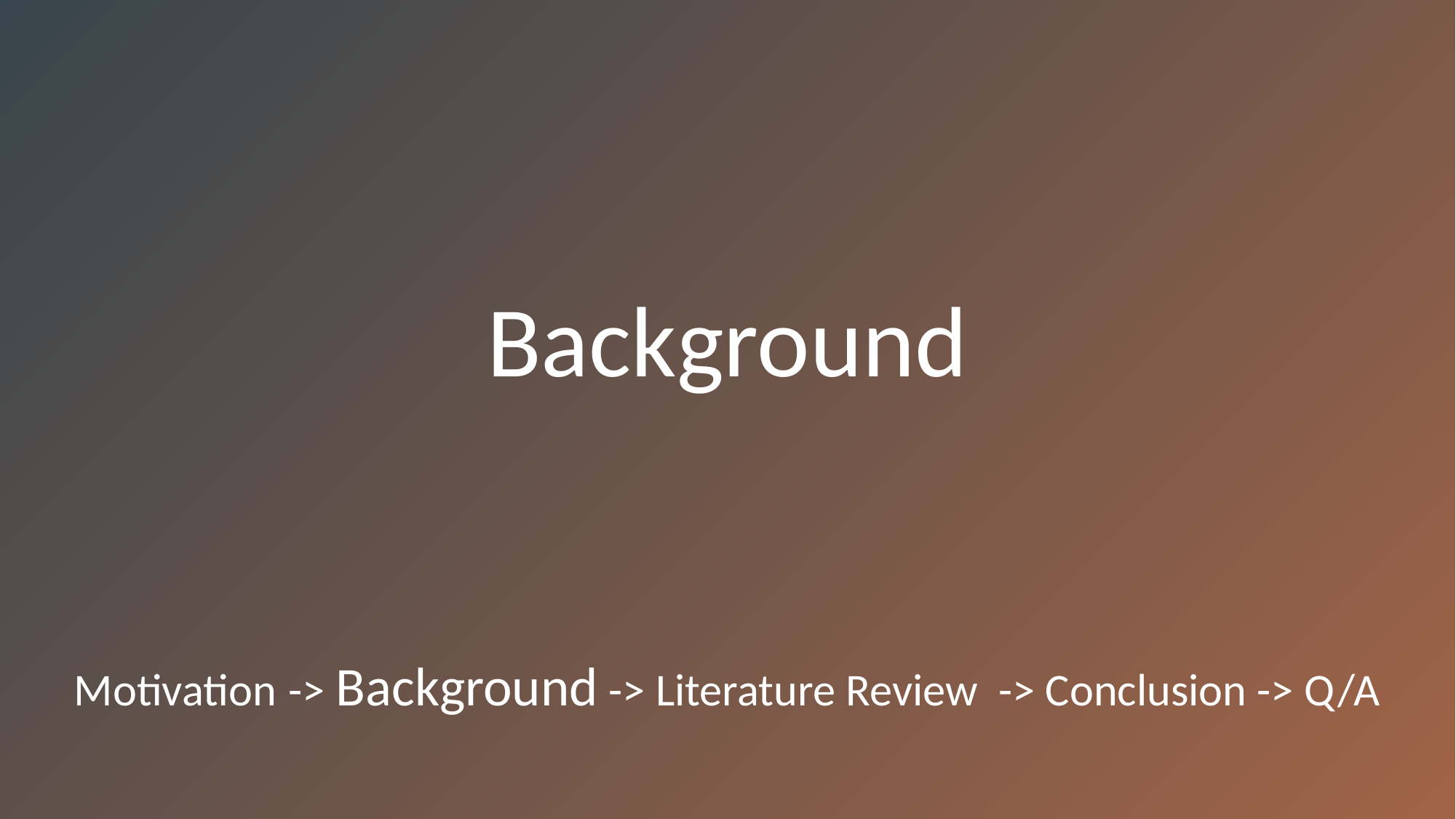

Background
Motivation -> Background -> Literature Review  -> Conclusion -> Q/A